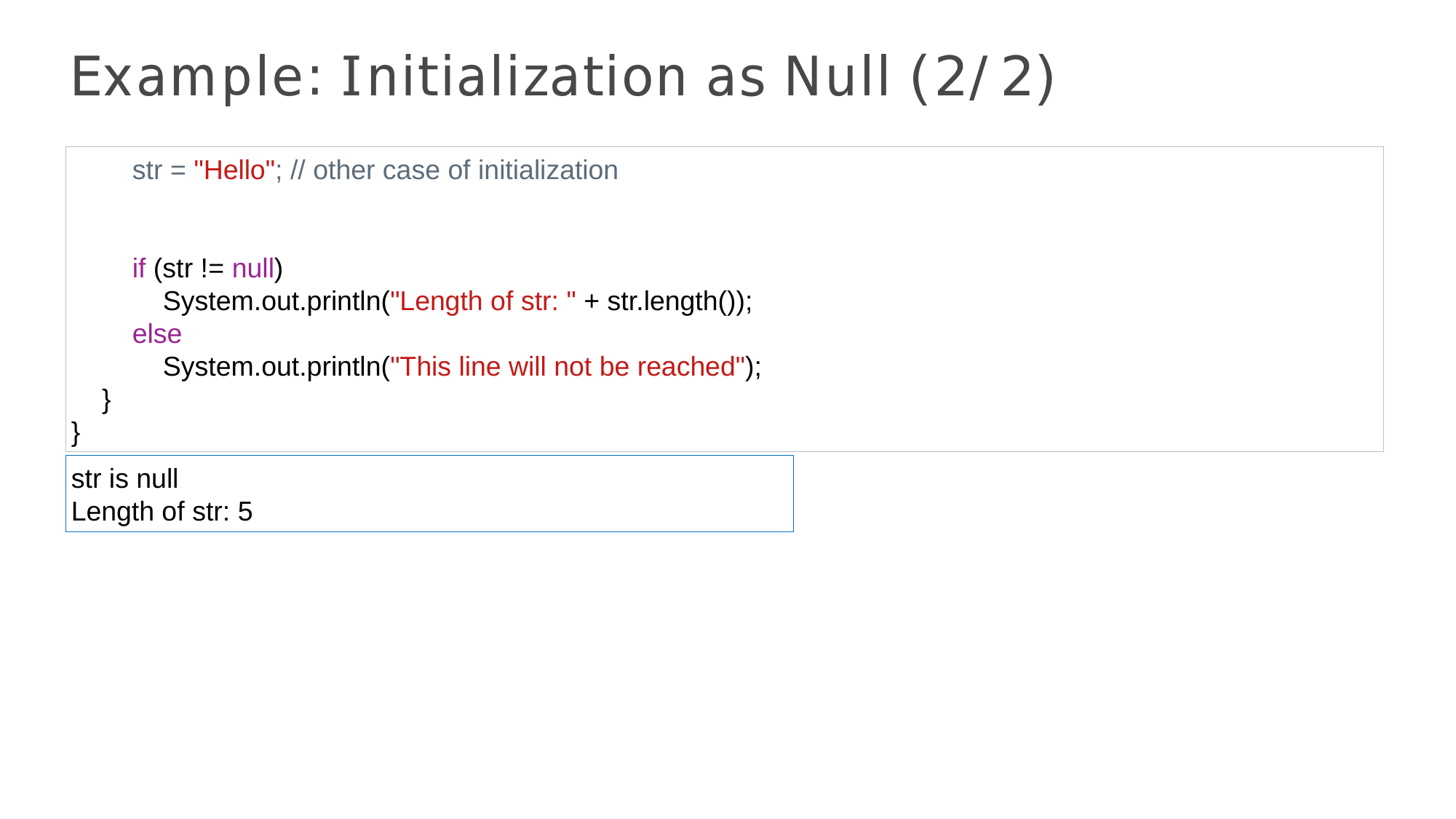

# Example: Initialization as Null (2/2)
        str = "Hello"; // other case of initialization

        if (str != null)
            System.out.println("Length of str: " + str.length());
        else
            System.out.println("This line will not be reached");
    }
}
str is null
Length of str: 5
9